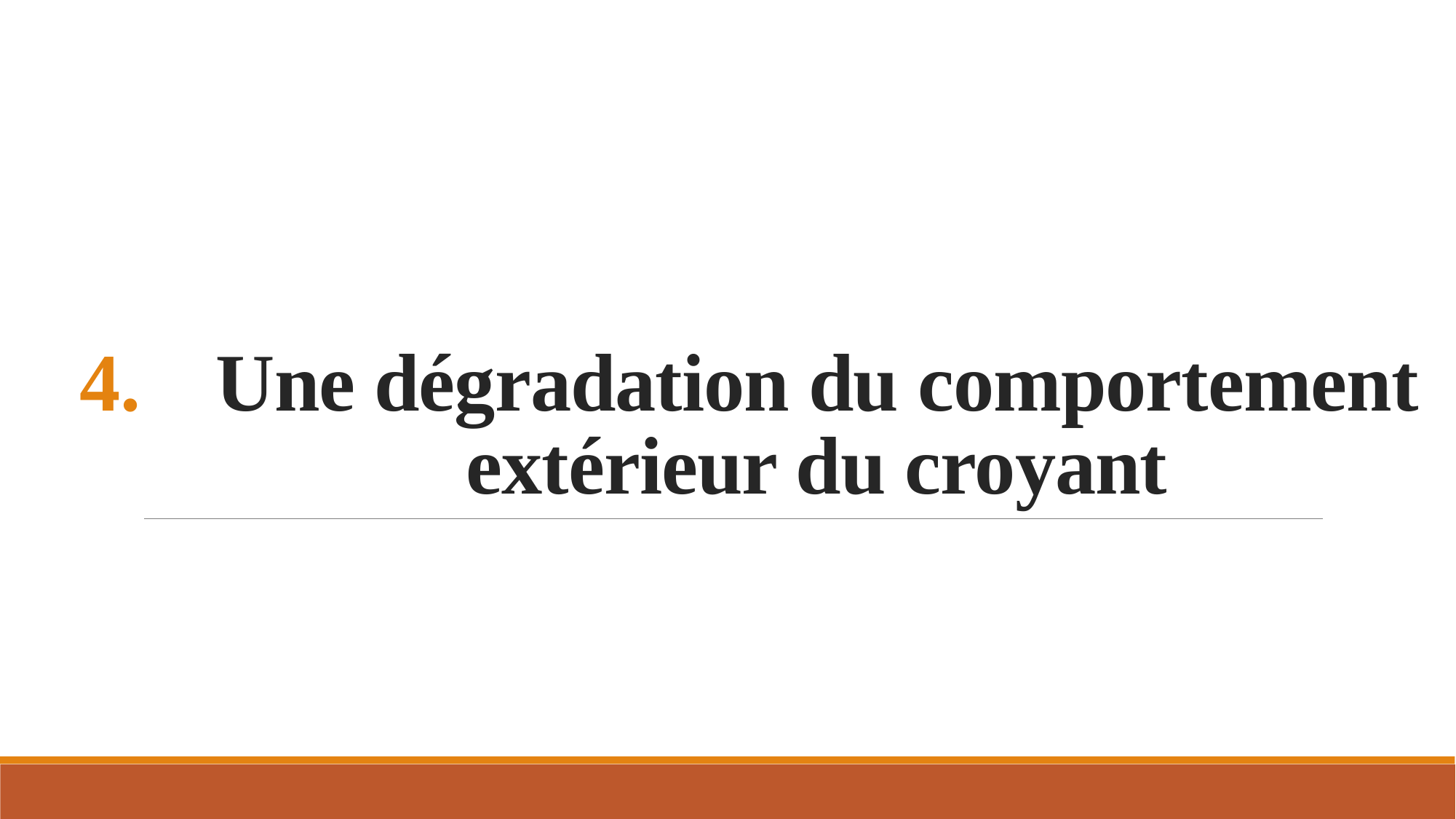

# Une dégradation du comportement extérieur du croyant